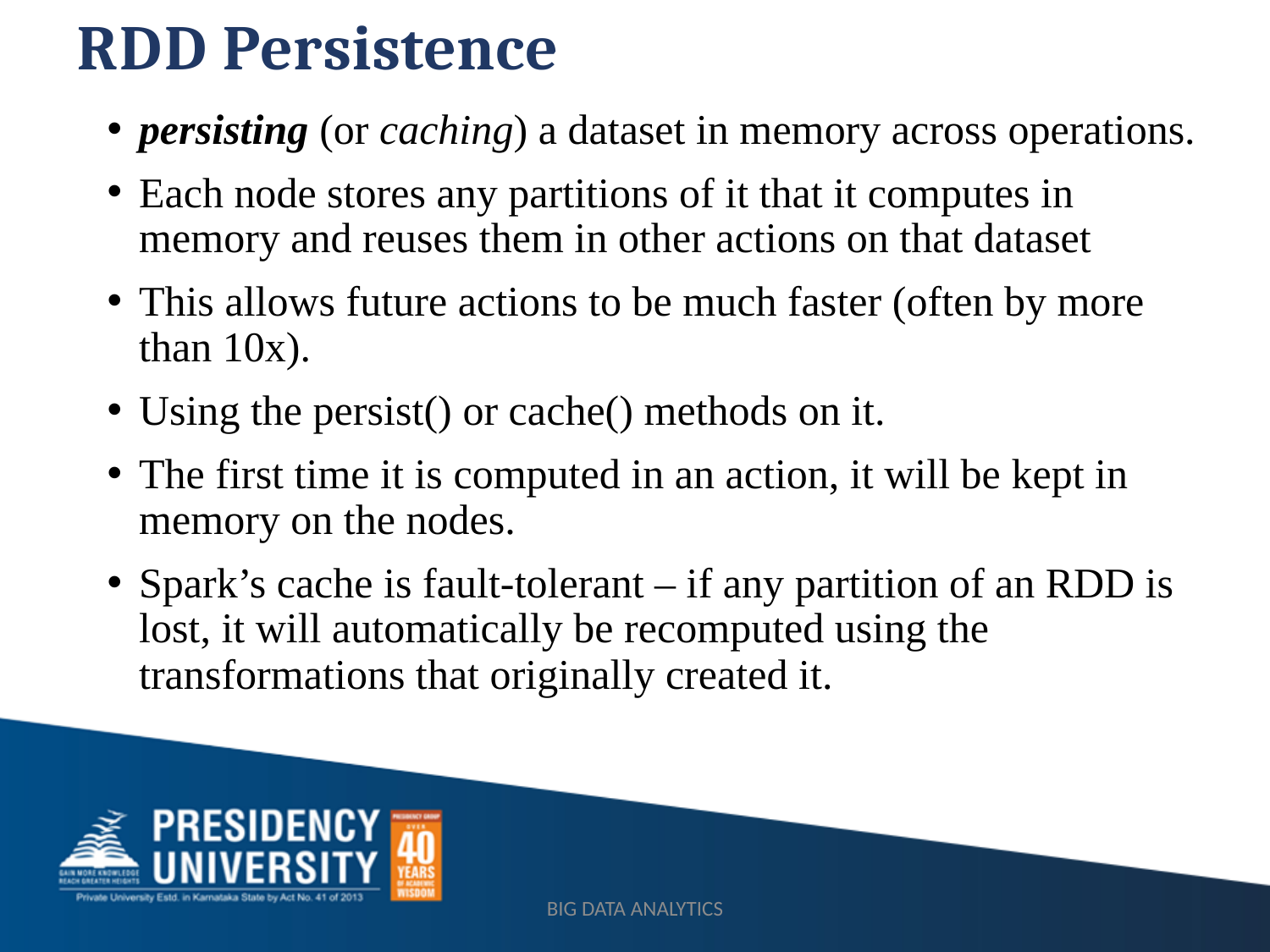

# RDD Persistence
persisting (or caching) a dataset in memory across operations.
Each node stores any partitions of it that it computes in memory and reuses them in other actions on that dataset
This allows future actions to be much faster (often by more than 10x).
Using the persist() or cache() methods on it.
The first time it is computed in an action, it will be kept in memory on the nodes.
Spark’s cache is fault-tolerant – if any partition of an RDD is lost, it will automatically be recomputed using the transformations that originally created it.

BIG DATA ANALYTICS